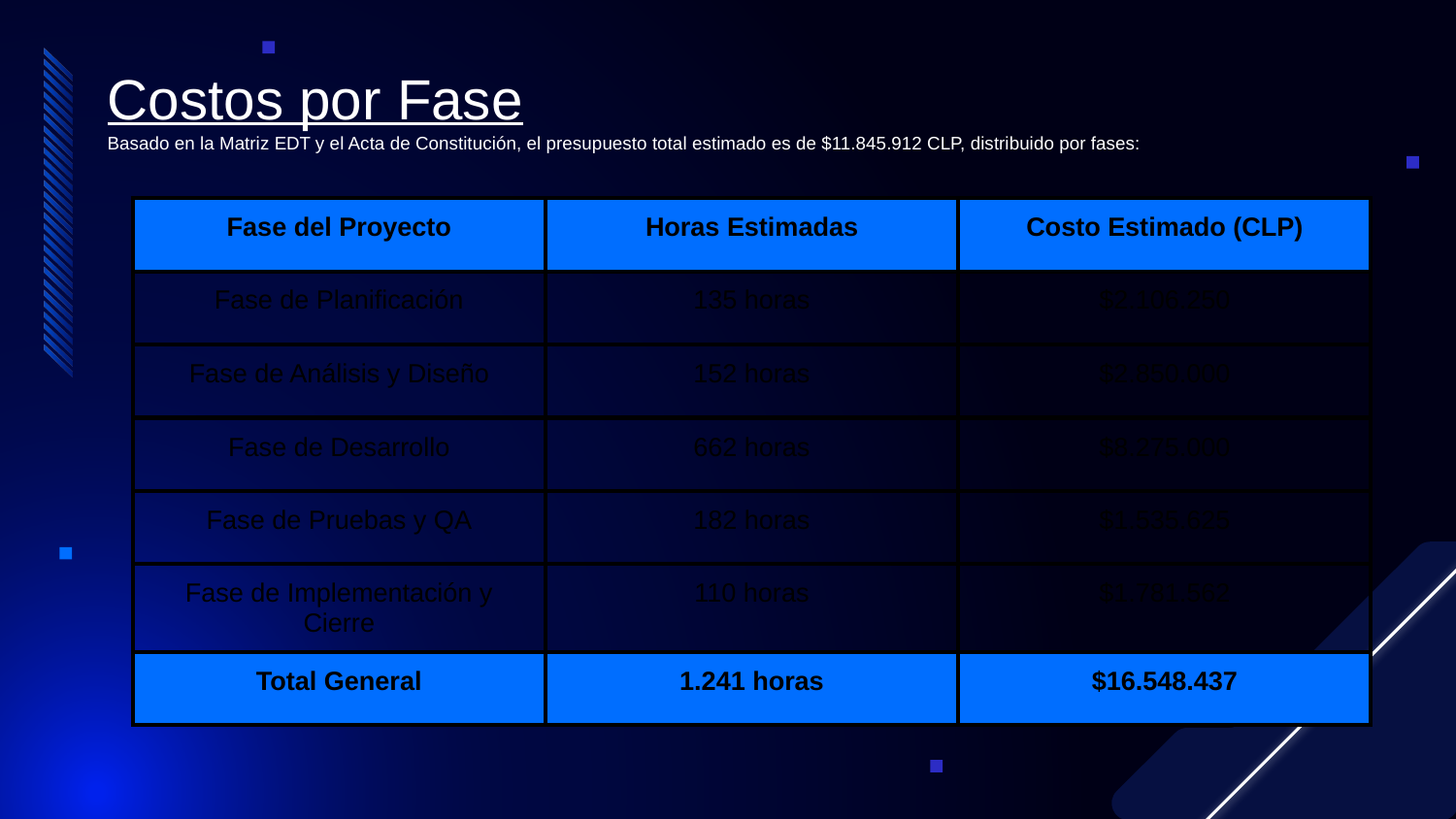

Costos por Fase
Basado en la Matriz EDT y el Acta de Constitución, el presupuesto total estimado es de $11.845.912 CLP, distribuido por fases:
| Fase del Proyecto | Horas Estimadas | Costo Estimado (CLP) |
| --- | --- | --- |
| Fase de Planificación | 135 horas | $2.106.250 |
| Fase de Análisis y Diseño | 152 horas | $2.850.000 |
| Fase de Desarrollo | 662 horas | $8.275.000 |
| Fase de Pruebas y QA | 182 horas | $1.535.625 |
| Fase de Implementación y Cierre | 110 horas | $1.781.562 |
| Total General | 1.241 horas | $16.548.437 |